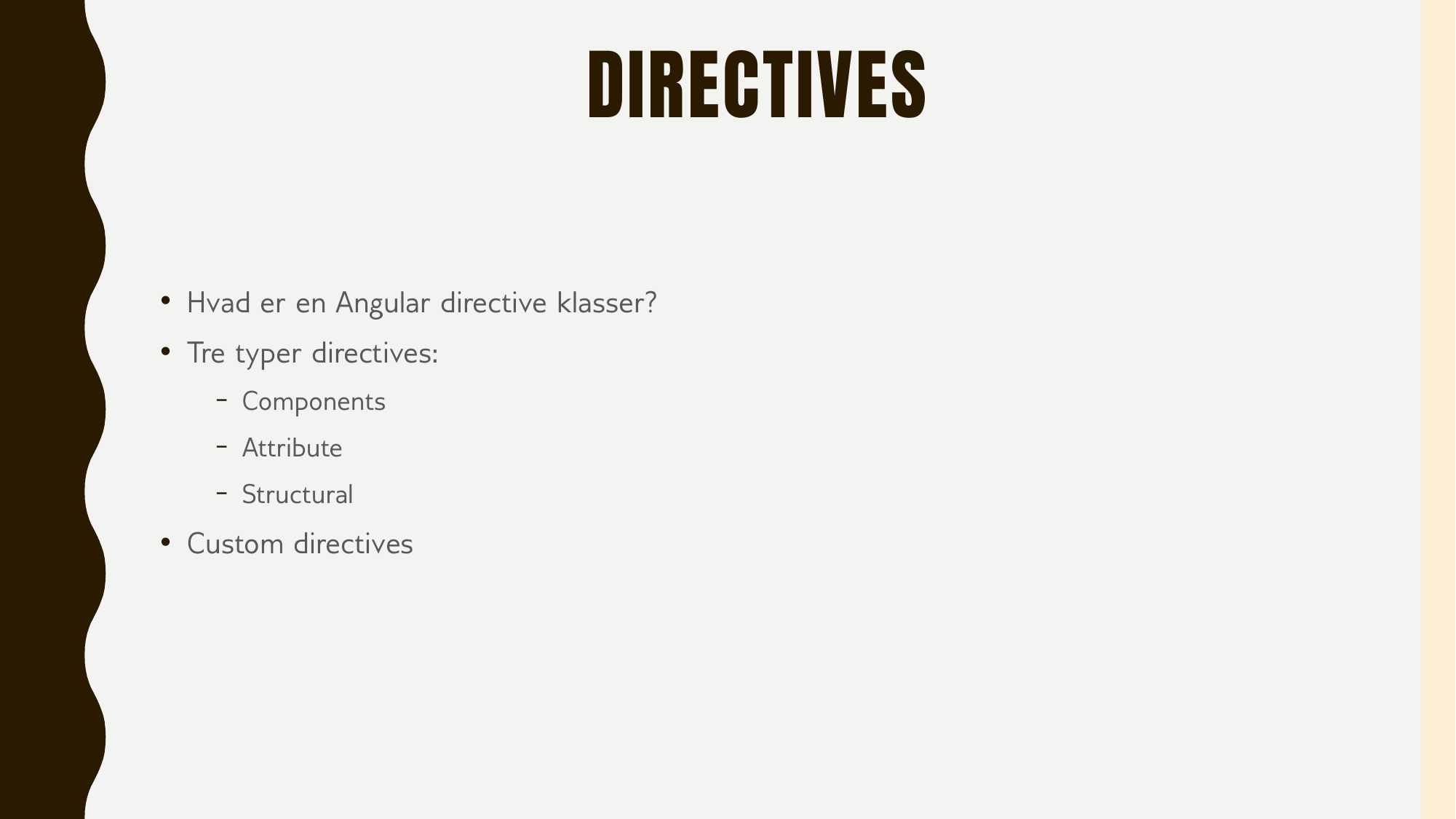

# Directives
Hvad er en Angular directive klasser?
Tre typer directives:
Components
Attribute
Structural
Custom directives